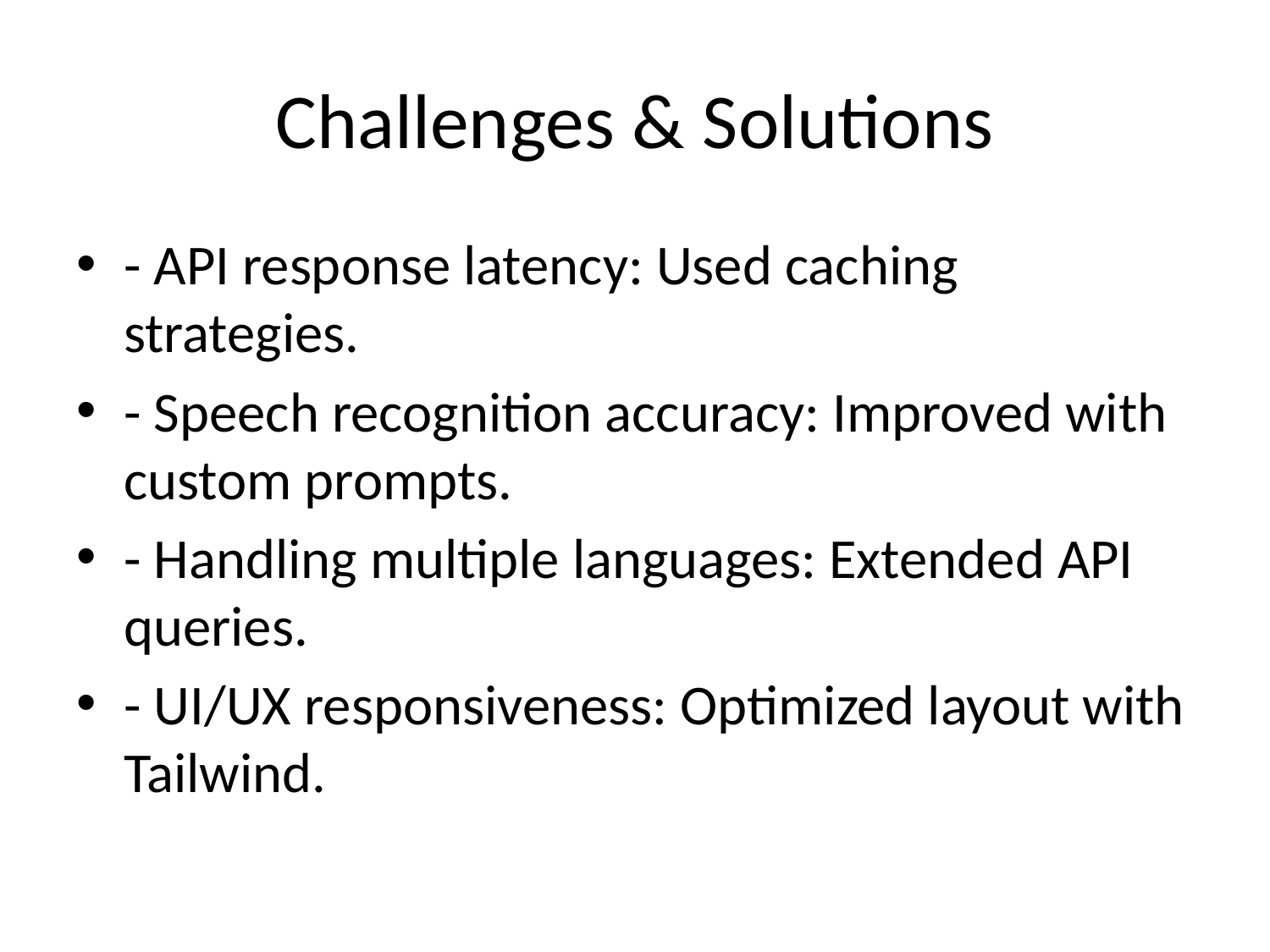

# Challenges & Solutions
- API response latency: Used caching strategies.
- Speech recognition accuracy: Improved with custom prompts.
- Handling multiple languages: Extended API queries.
- UI/UX responsiveness: Optimized layout with Tailwind.